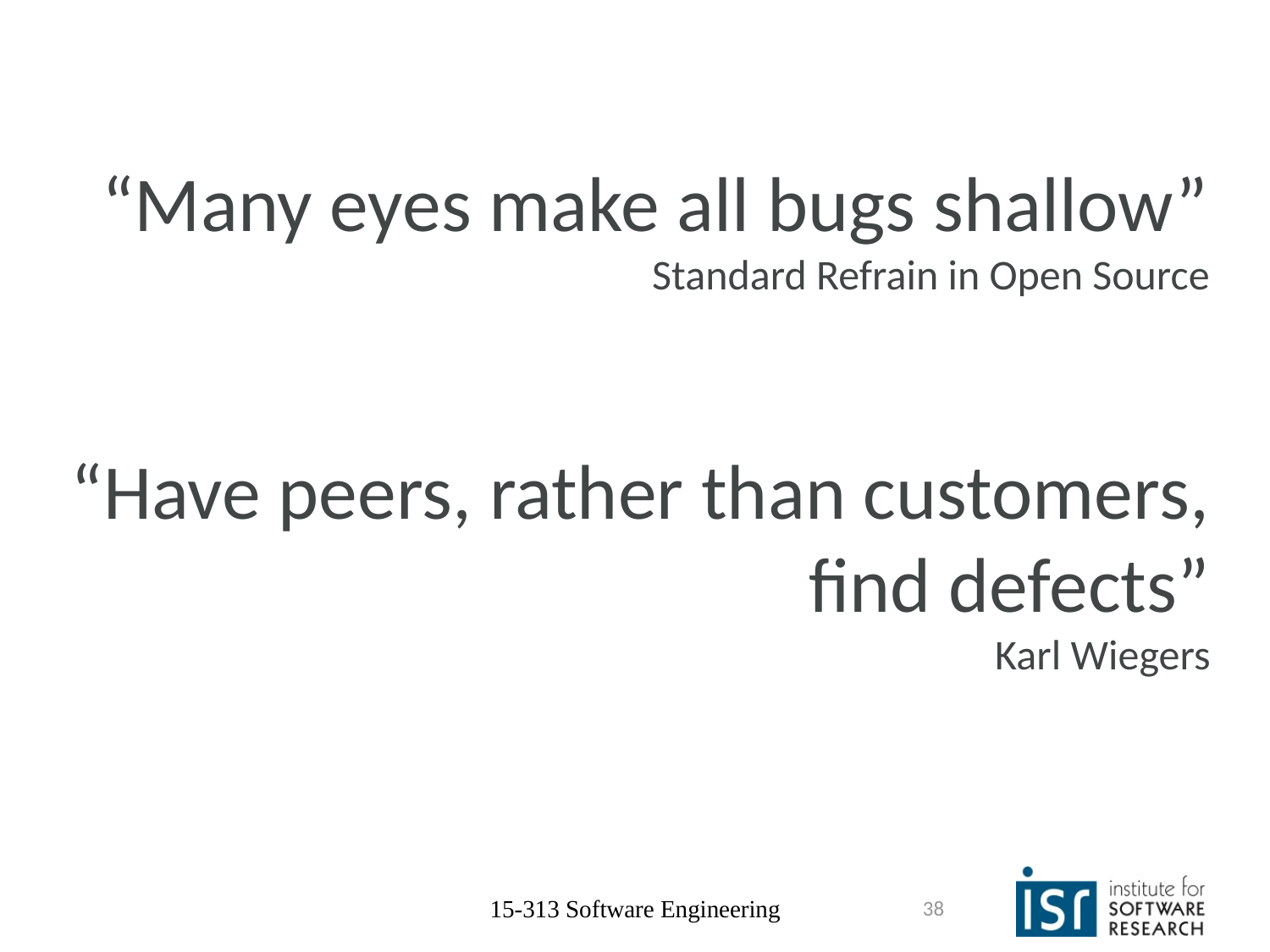

“Many eyes make all bugs shallow”
Standard Refrain in Open Source
“Have peers, rather than customers,
find defects”
Karl Wiegers
15-313 Software Engineering
38